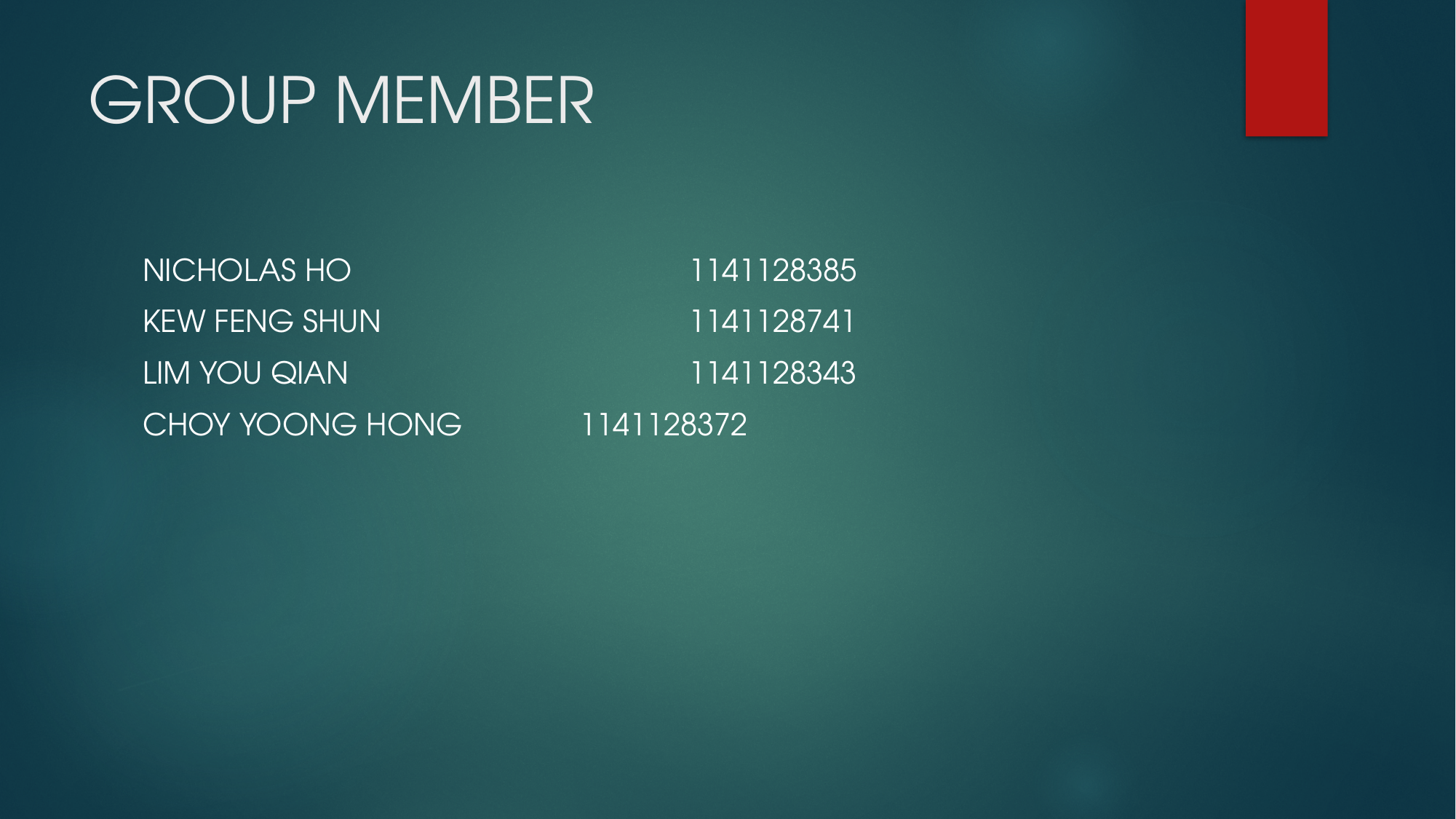

# GROUP MEMBER
NICHOLAS HO				1141128385
KEW FENG SHUN			1141128741
LIM YOU QIAN				1141128343
CHOY YOONG HONG		1141128372